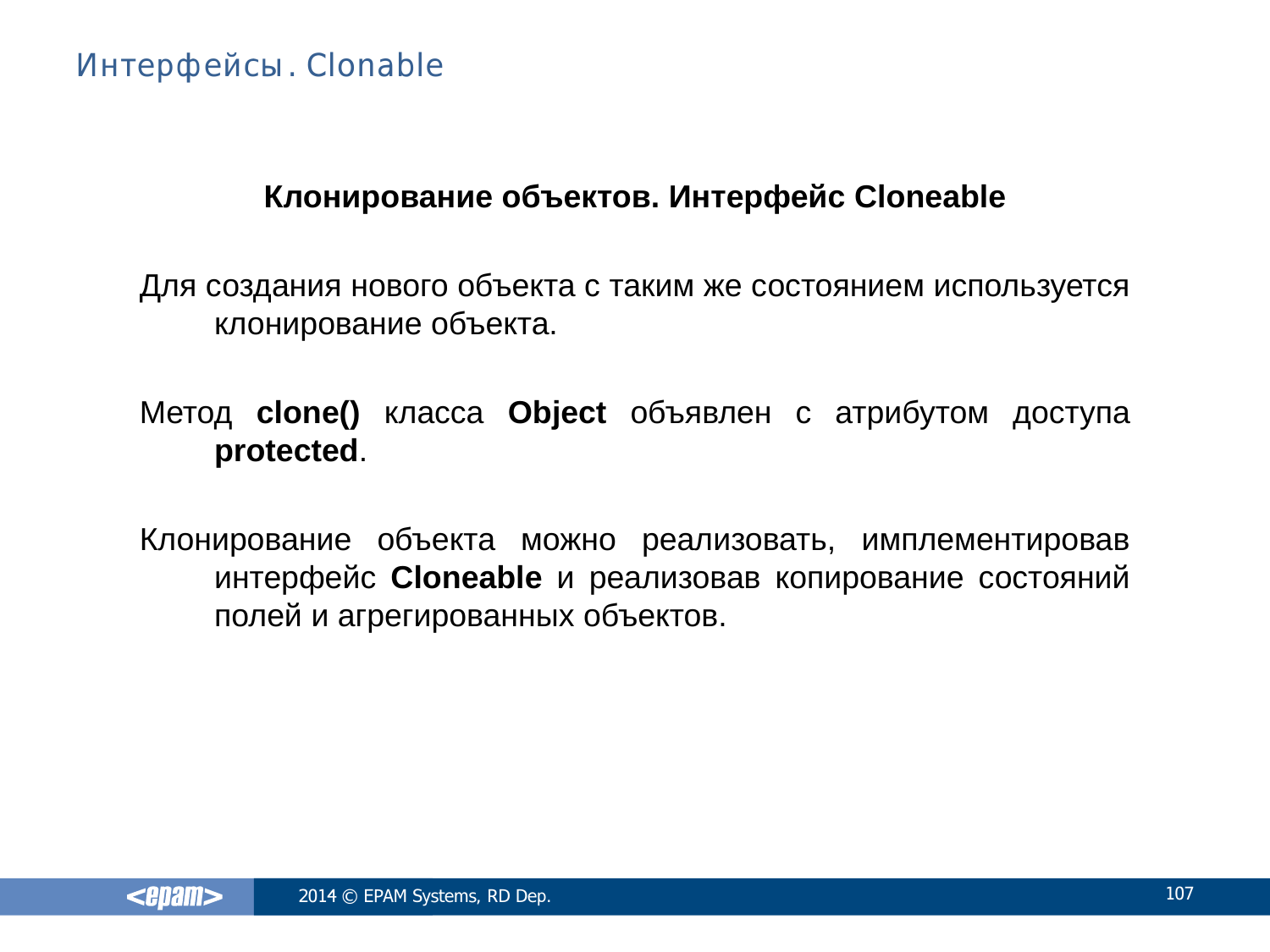

# Интерфейсы. Clonable
Клонирование объектов. Интерфейс Cloneable

Для создания нового объекта с таким же состоянием используется клонирование объекта.

Метод clone() класса Object объявлен с атрибутом доступа protected.

Клонирование объекта можно реализовать, имплементировав интерфейс Cloneable и реализовав копирование состояний полей и агрегированных объектов.

107
2014 © EPAM Systems, RD Dep.